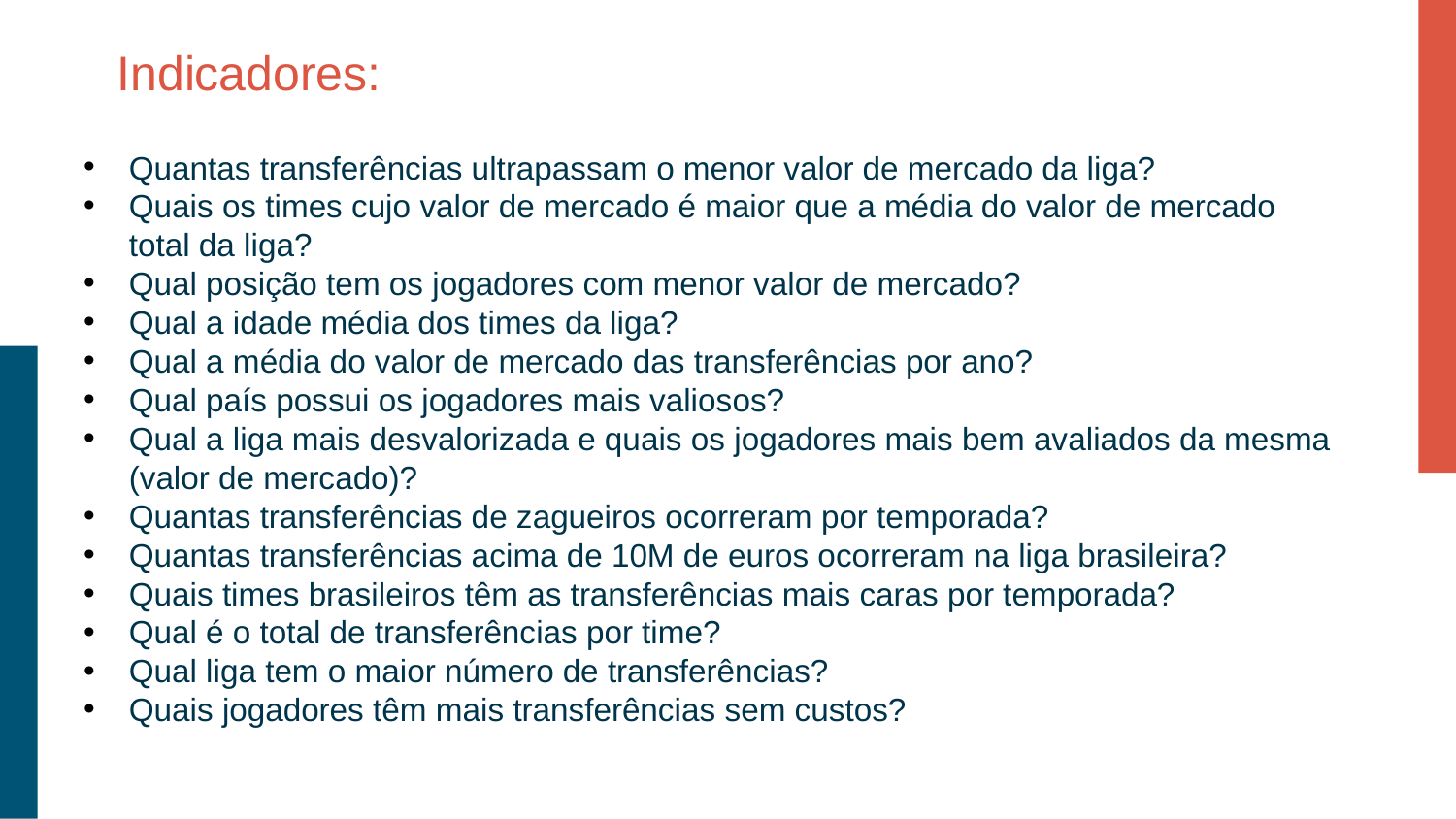

# Indicadores:
Quantas transferências ultrapassam o menor valor de mercado da liga?
Quais os times cujo valor de mercado é maior que a média do valor de mercado total da liga?
Qual posição tem os jogadores com menor valor de mercado?
Qual a idade média dos times da liga?
Qual a média do valor de mercado das transferências por ano?
Qual país possui os jogadores mais valiosos?
Qual a liga mais desvalorizada e quais os jogadores mais bem avaliados da mesma (valor de mercado)?
Quantas transferências de zagueiros ocorreram por temporada?
Quantas transferências acima de 10M de euros ocorreram na liga brasileira?
Quais times brasileiros têm as transferências mais caras por temporada?
Qual é o total de transferências por time?
Qual liga tem o maior número de transferências?
Quais jogadores têm mais transferências sem custos?